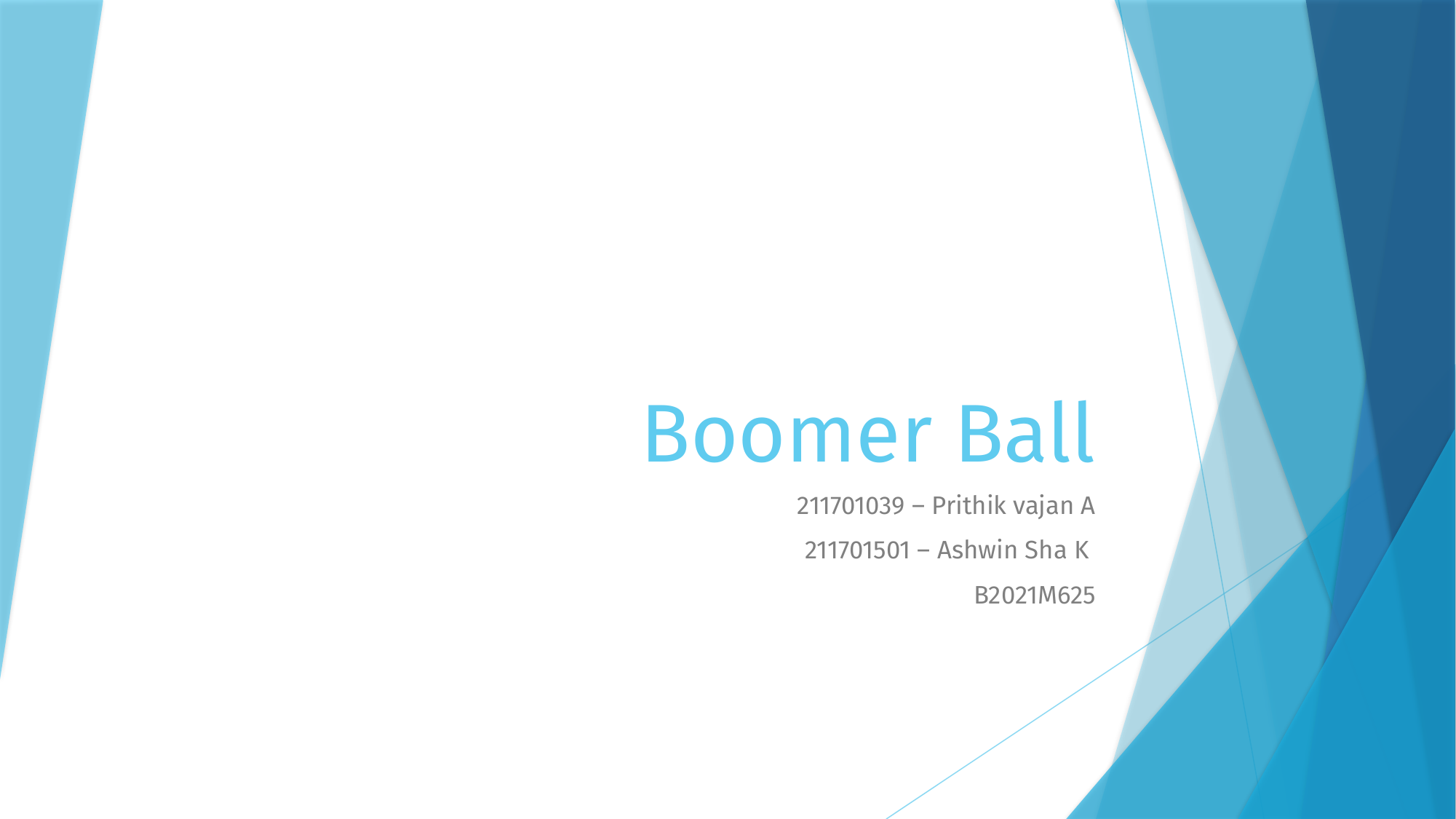

# Boomer Ball
211701039 – Prithik vajan A
211701501 – Ashwin Sha K
B2021M625